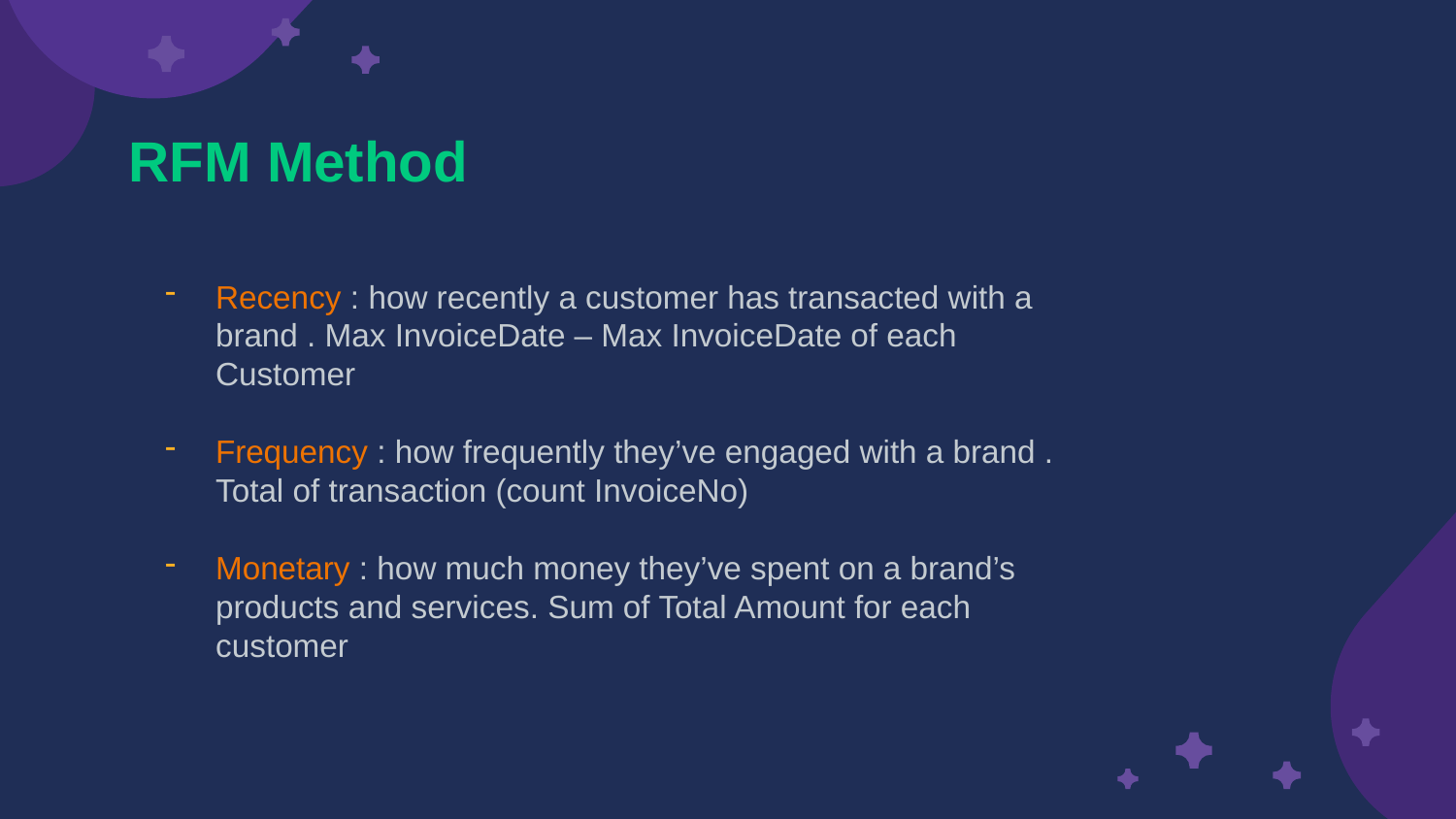

# RFM Method
Recency : how recently a customer has transacted with a brand . Max InvoiceDate – Max InvoiceDate of each Customer

Frequency : how frequently they’ve engaged with a brand . Total of transaction (count InvoiceNo)

Monetary : how much money they’ve spent on a brand’s products and services. Sum of Total Amount for each customer